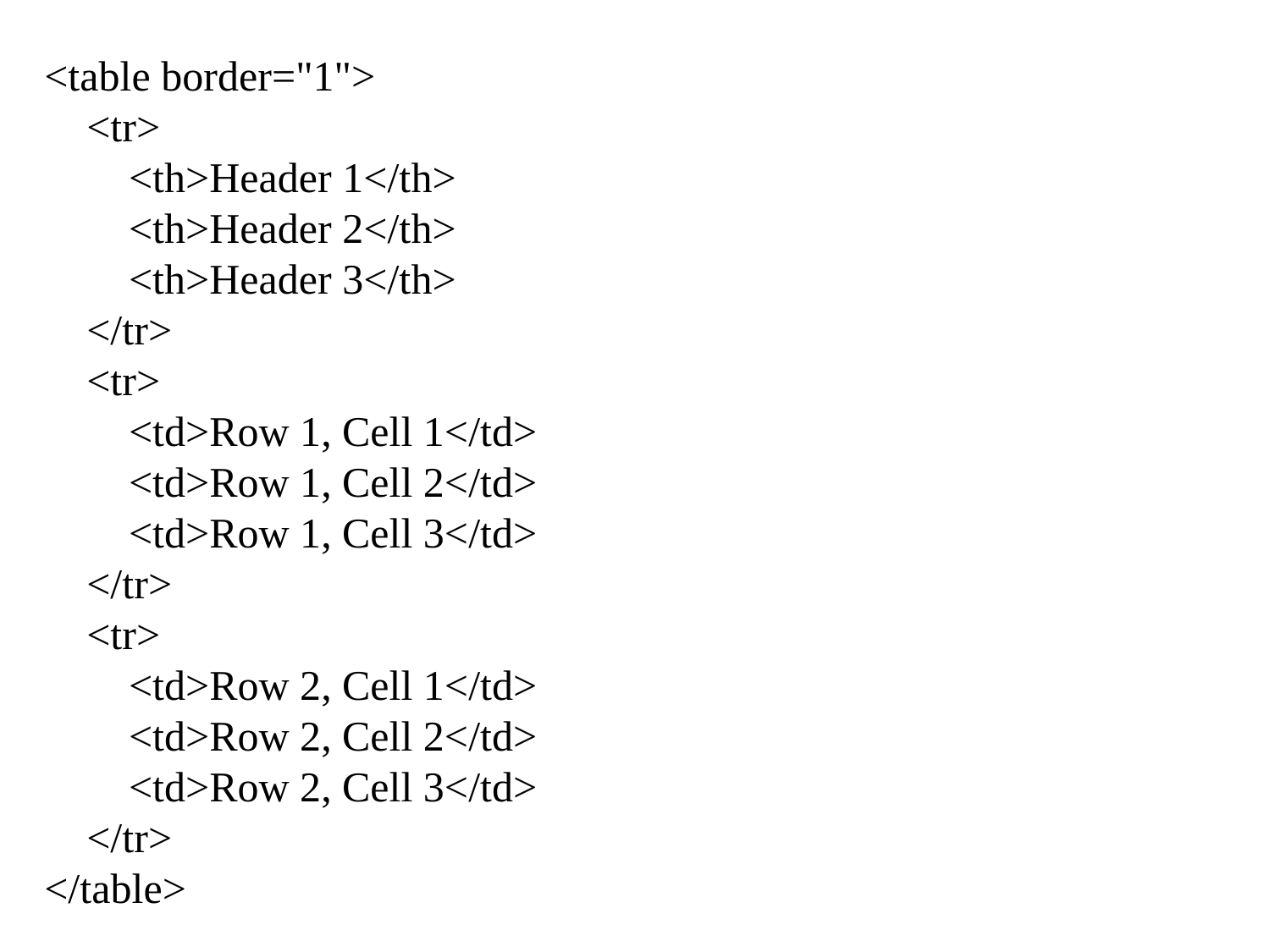

<table border="1">
    <tr>
        <th>Header 1</th>
        <th>Header 2</th>
        <th>Header 3</th>
    </tr>
    <tr>
        <td>Row 1, Cell 1</td>
        <td>Row 1, Cell 2</td>
        <td>Row 1, Cell 3</td>
    </tr>
    <tr>
        <td>Row 2, Cell 1</td>
        <td>Row 2, Cell 2</td>
        <td>Row 2, Cell 3</td>
    </tr>
</table>